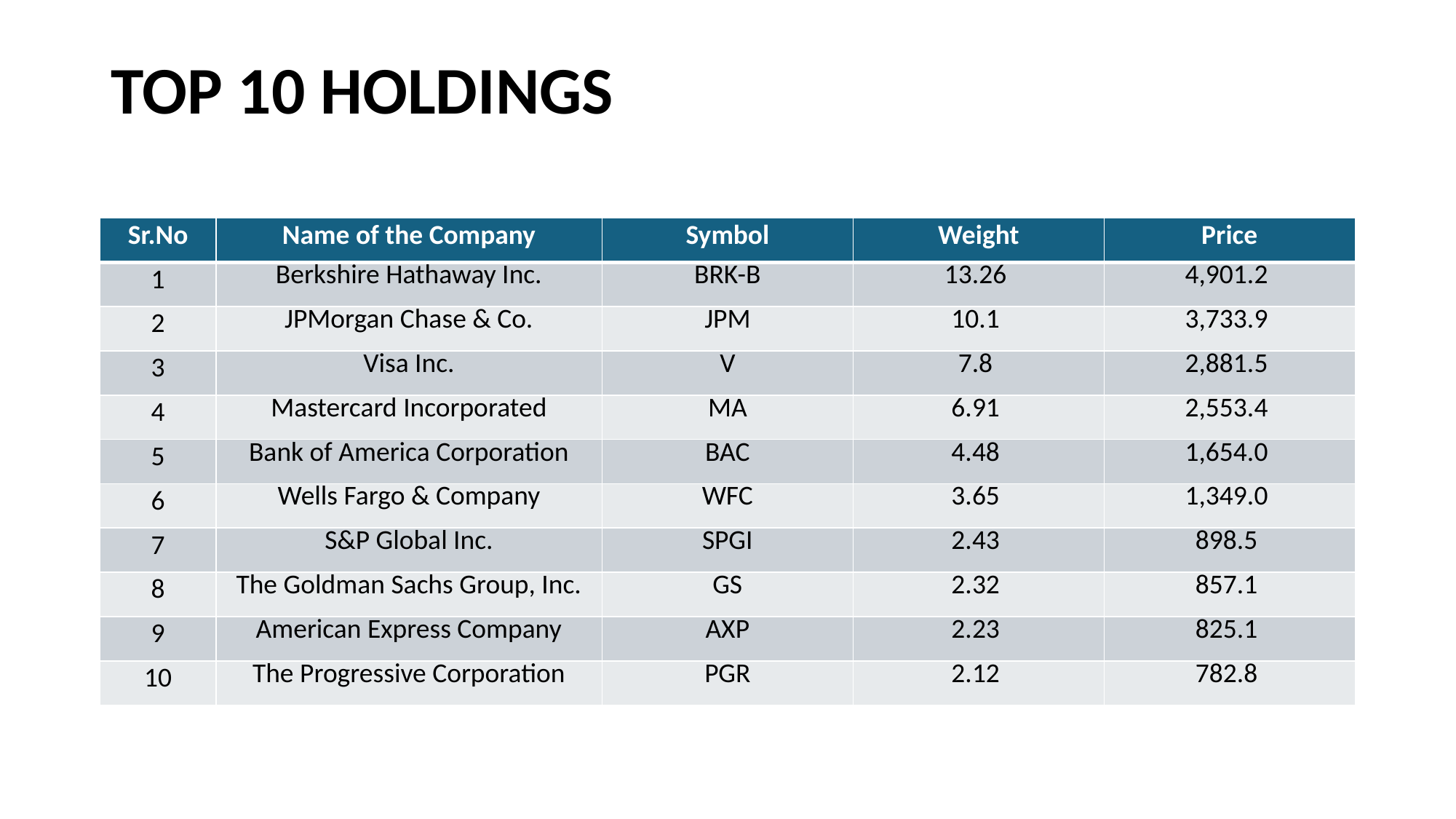

# TOP 10 HOLDINGS
| Sr.No | Name of the Company | Symbol | Weight | Price |
| --- | --- | --- | --- | --- |
| 1 | Berkshire Hathaway Inc. | BRK-B | 13.26 | 4,901.2 |
| 2 | JPMorgan Chase & Co. | JPM | 10.1 | 3,733.9 |
| 3 | Visa Inc. | V | 7.8 | 2,881.5 |
| 4 | Mastercard Incorporated | MA | 6.91 | 2,553.4 |
| 5 | Bank of America Corporation | BAC | 4.48 | 1,654.0 |
| 6 | Wells Fargo & Company | WFC | 3.65 | 1,349.0 |
| 7 | S&P Global Inc. | SPGI | 2.43 | 898.5 |
| 8 | The Goldman Sachs Group, Inc. | GS | 2.32 | 857.1 |
| 9 | American Express Company | AXP | 2.23 | 825.1 |
| 10 | The Progressive Corporation | PGR | 2.12 | 782.8 |